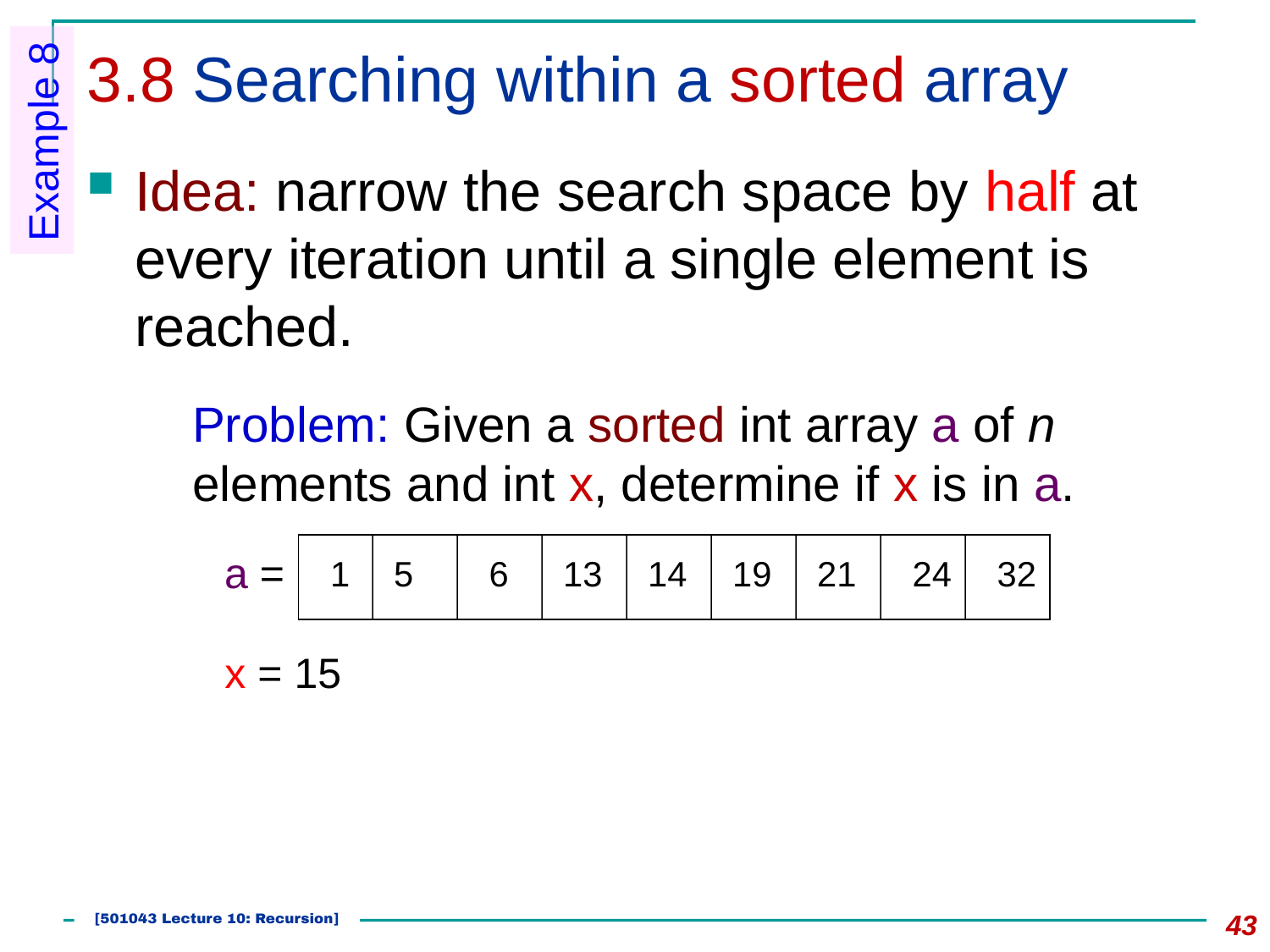

# 3.8 Searching within a sorted array
Example 8
Idea: narrow the search space by half at every iteration until a single element is reached.
Problem: Given a sorted int array a of n elements and int x, determine if x is in a.

a =
1
5
6
13
14
19
21
24
32
x = 15
43
[501043 Lecture 10: Recursion]